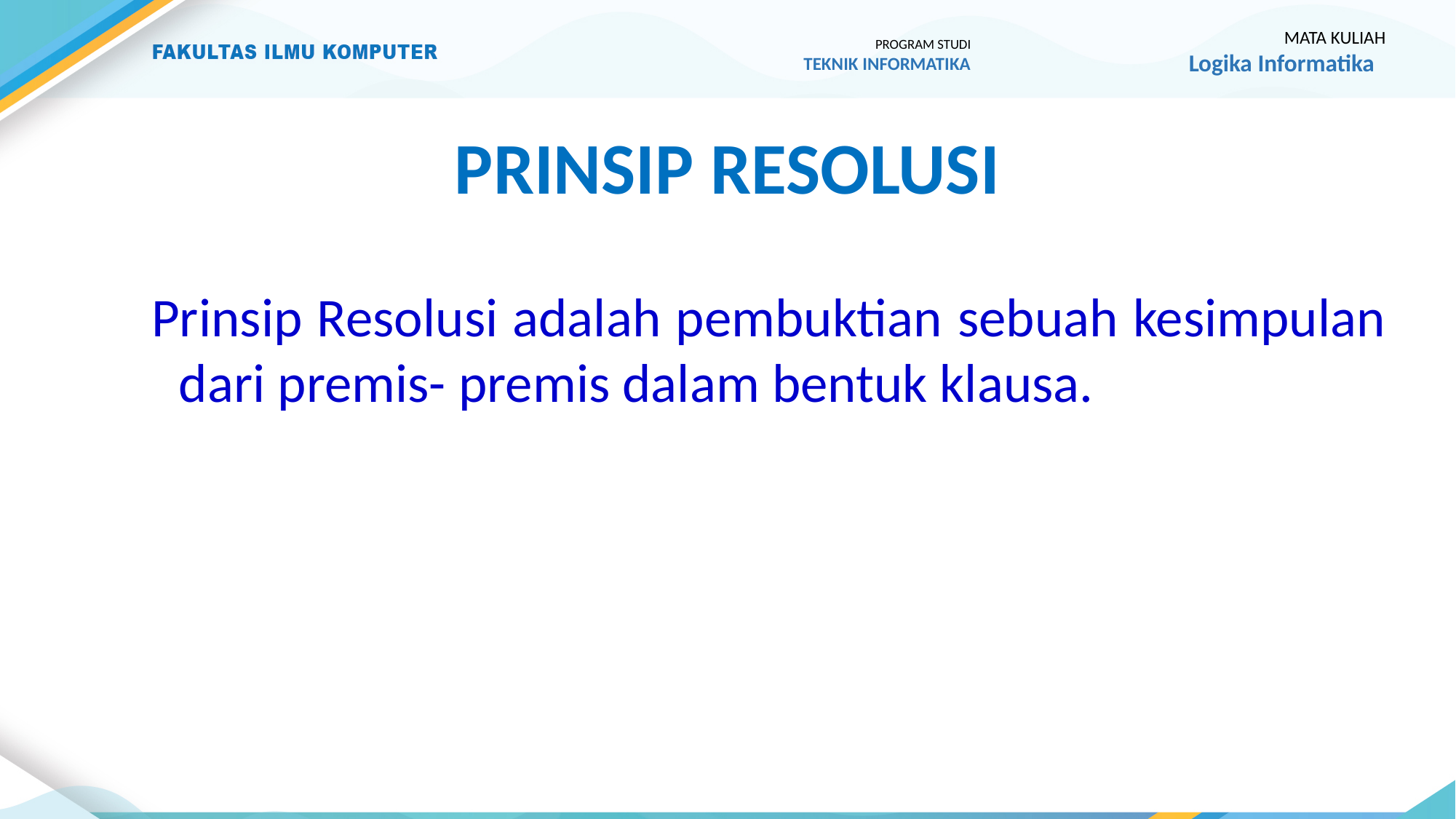

MATA KULIAH
Logika Informatika
PROGRAM STUDI
TEKNIK INFORMATIKA
Prinsip resolusi
Prinsip Resolusi adalah pembuktian sebuah kesimpulan dari premis- premis dalam bentuk klausa.